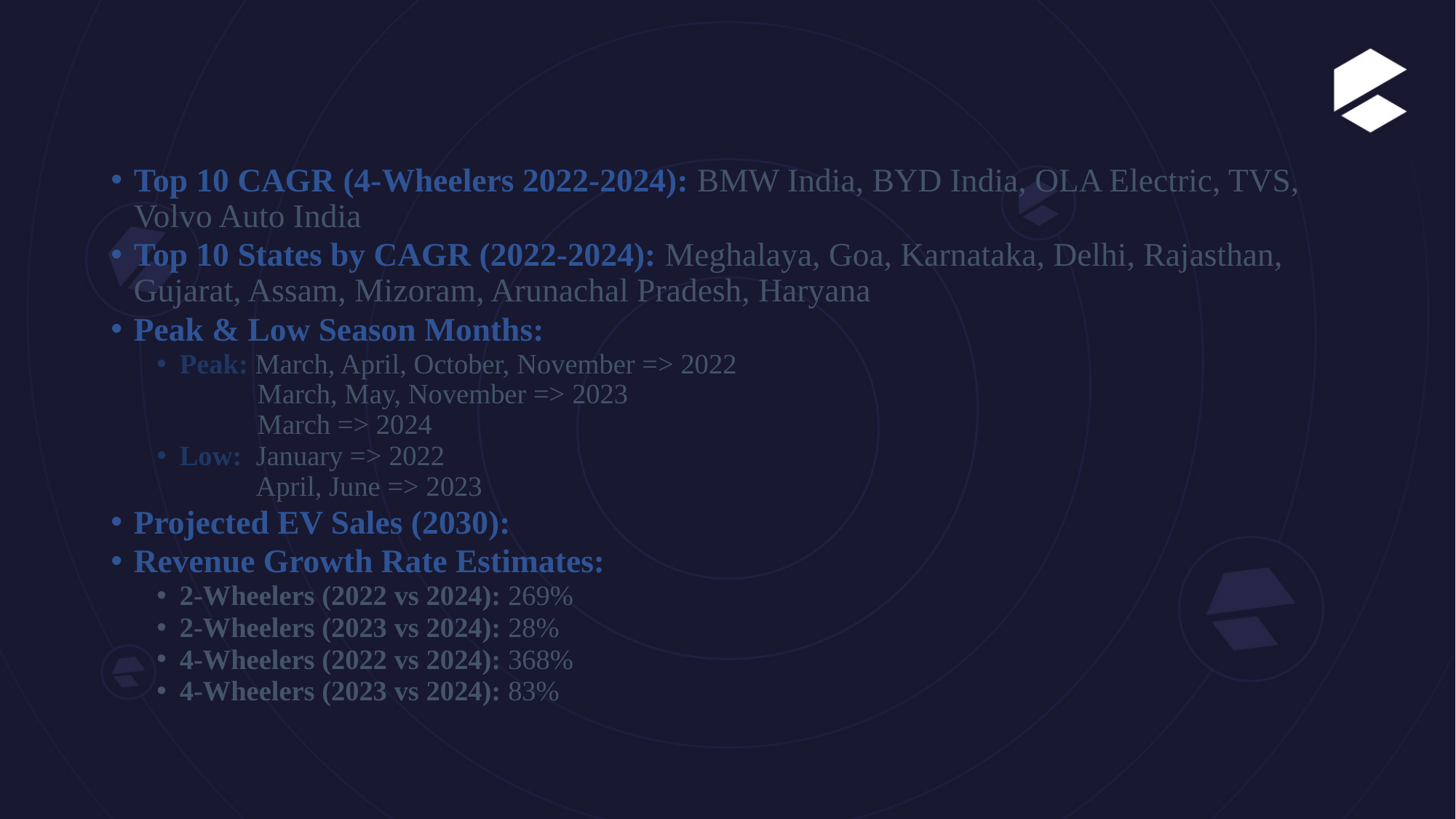

Top 10 CAGR (4-Wheelers 2022-2024): BMW India, BYD India, OLA Electric, TVS, Volvo Auto India
Top 10 States by CAGR (2022-2024): Meghalaya, Goa, Karnataka, Delhi, Rajasthan, Gujarat, Assam, Mizoram, Arunachal Pradesh, Haryana
Peak & Low Season Months:
Peak: March, April, October, November => 2022
           March, May, November => 2023
           March => 2024
Low:  January => 2022
           April, June => 2023
Projected EV Sales (2030):
Revenue Growth Rate Estimates:
2-Wheelers (2022 vs 2024): 269%
2-Wheelers (2023 vs 2024): 28%
4-Wheelers (2022 vs 2024): 368%
4-Wheelers (2023 vs 2024): 83%